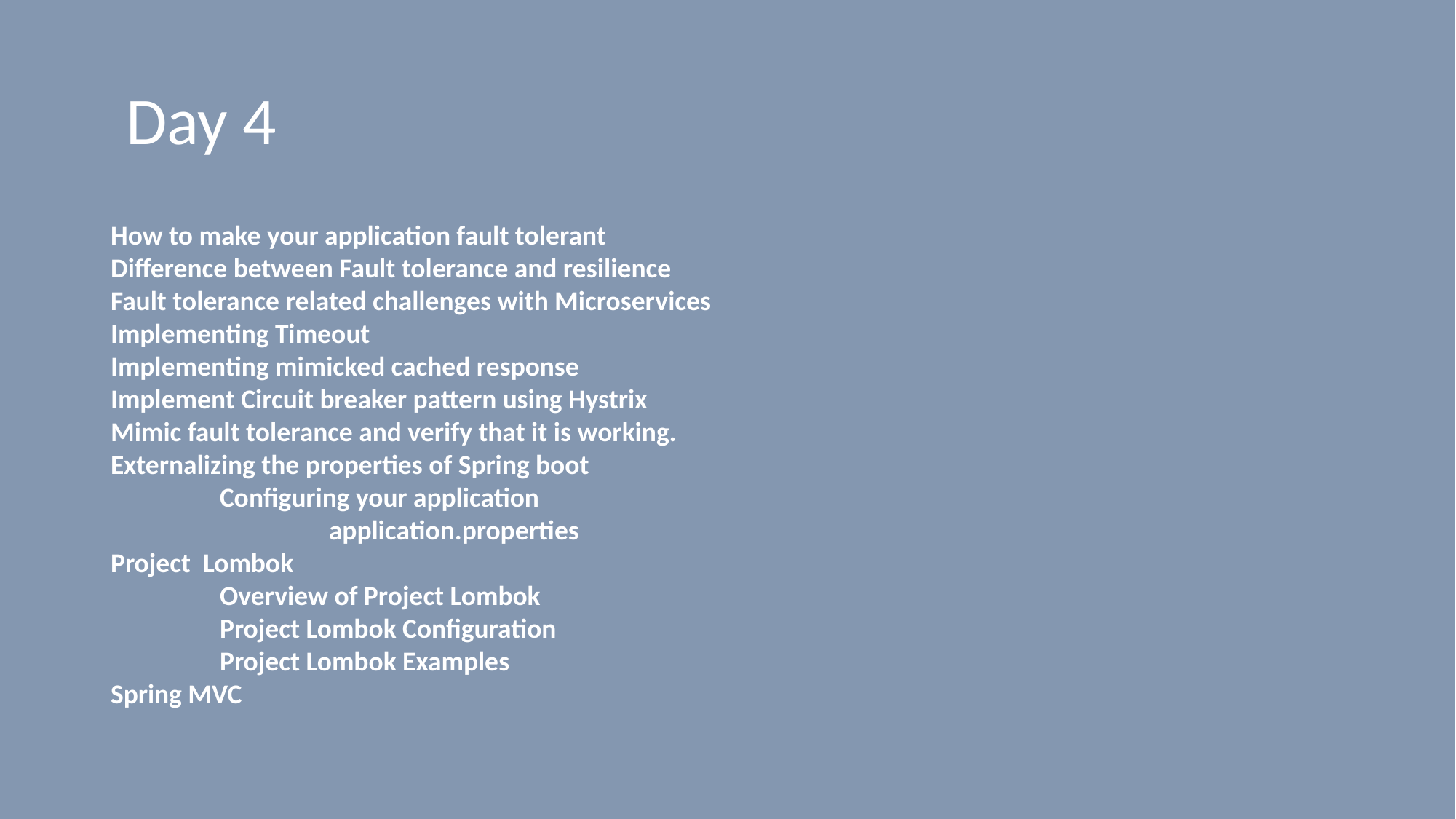

# Day 4
How to make your application fault tolerant
Difference between Fault tolerance and resilience
Fault tolerance related challenges with Microservices
Implementing Timeout
Implementing mimicked cached response
Implement Circuit breaker pattern using Hystrix
Mimic fault tolerance and verify that it is working.
Externalizing the properties of Spring boot
	Configuring your application
		application.properties
Project  Lombok
	Overview of Project Lombok
	Project Lombok Configuration
	Project Lombok Examples
Spring MVC